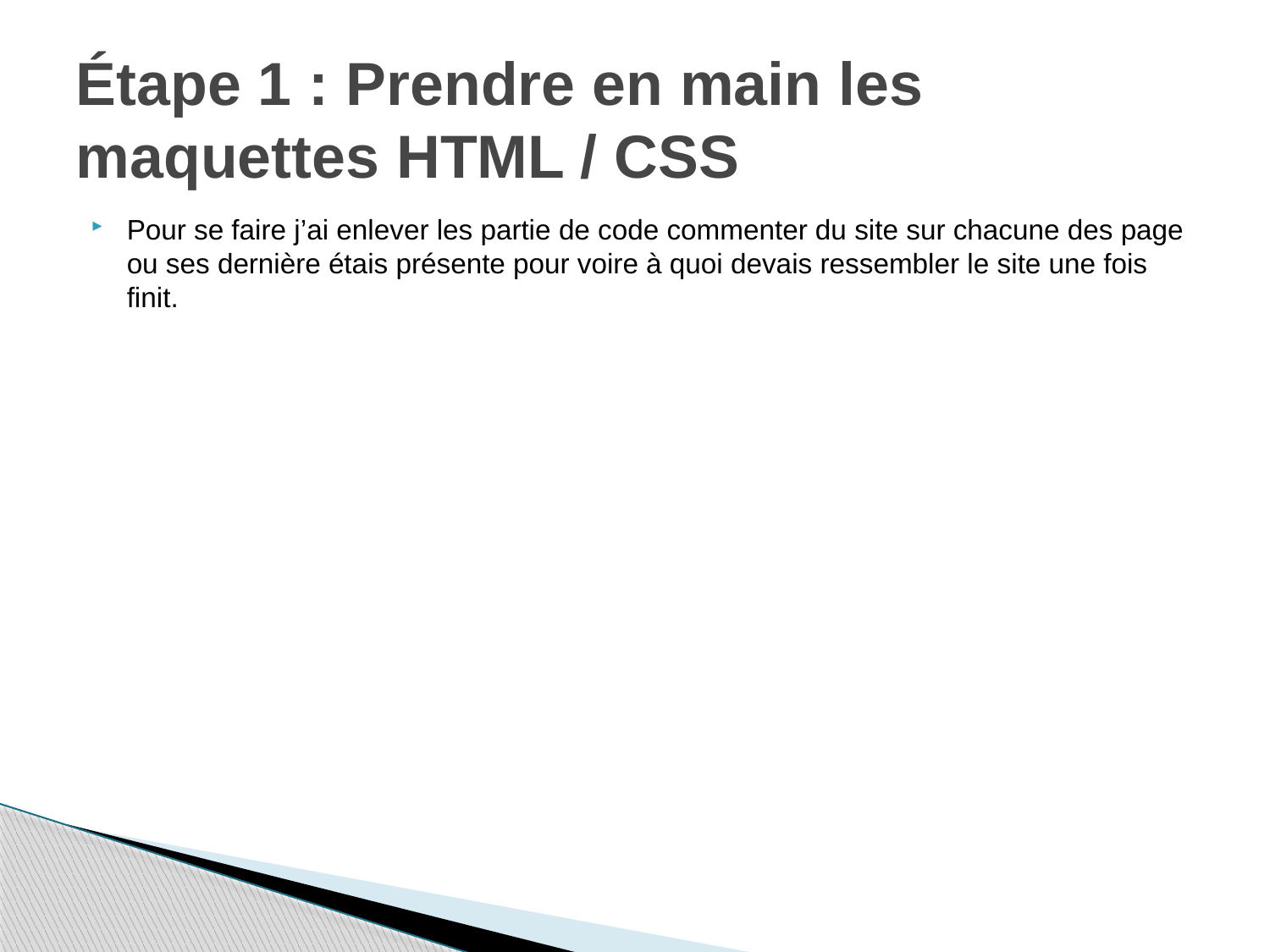

# Étape 1 : Prendre en main les maquettes HTML / CSS
Pour se faire j’ai enlever les partie de code commenter du site sur chacune des page ou ses dernière étais présente pour voire à quoi devais ressembler le site une fois finit.